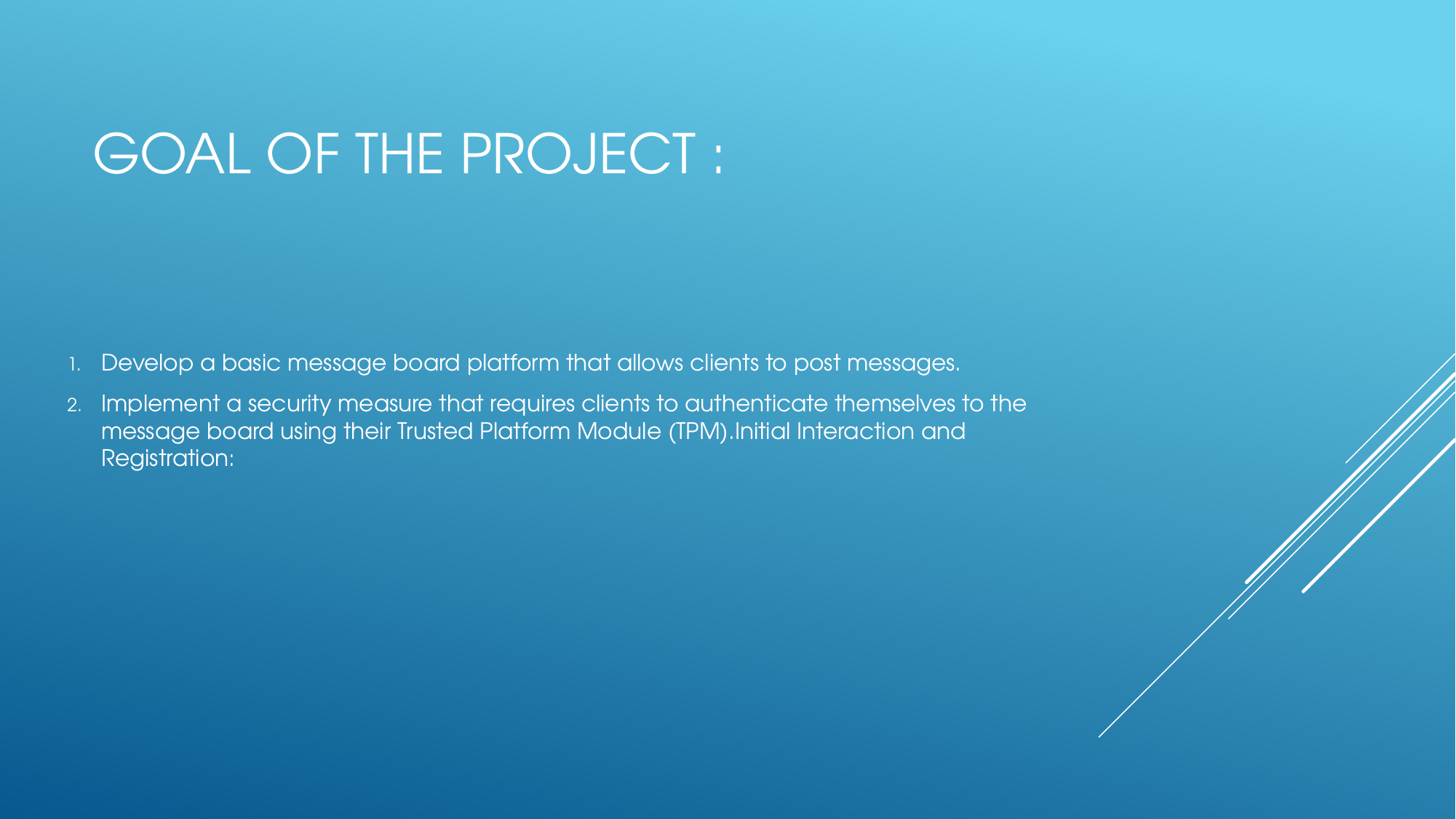

# goal of the project :
Develop a basic message board platform that allows clients to post messages.
Implement a security measure that requires clients to authenticate themselves to the message board using their Trusted Platform Module (TPM).Initial Interaction and Registration: